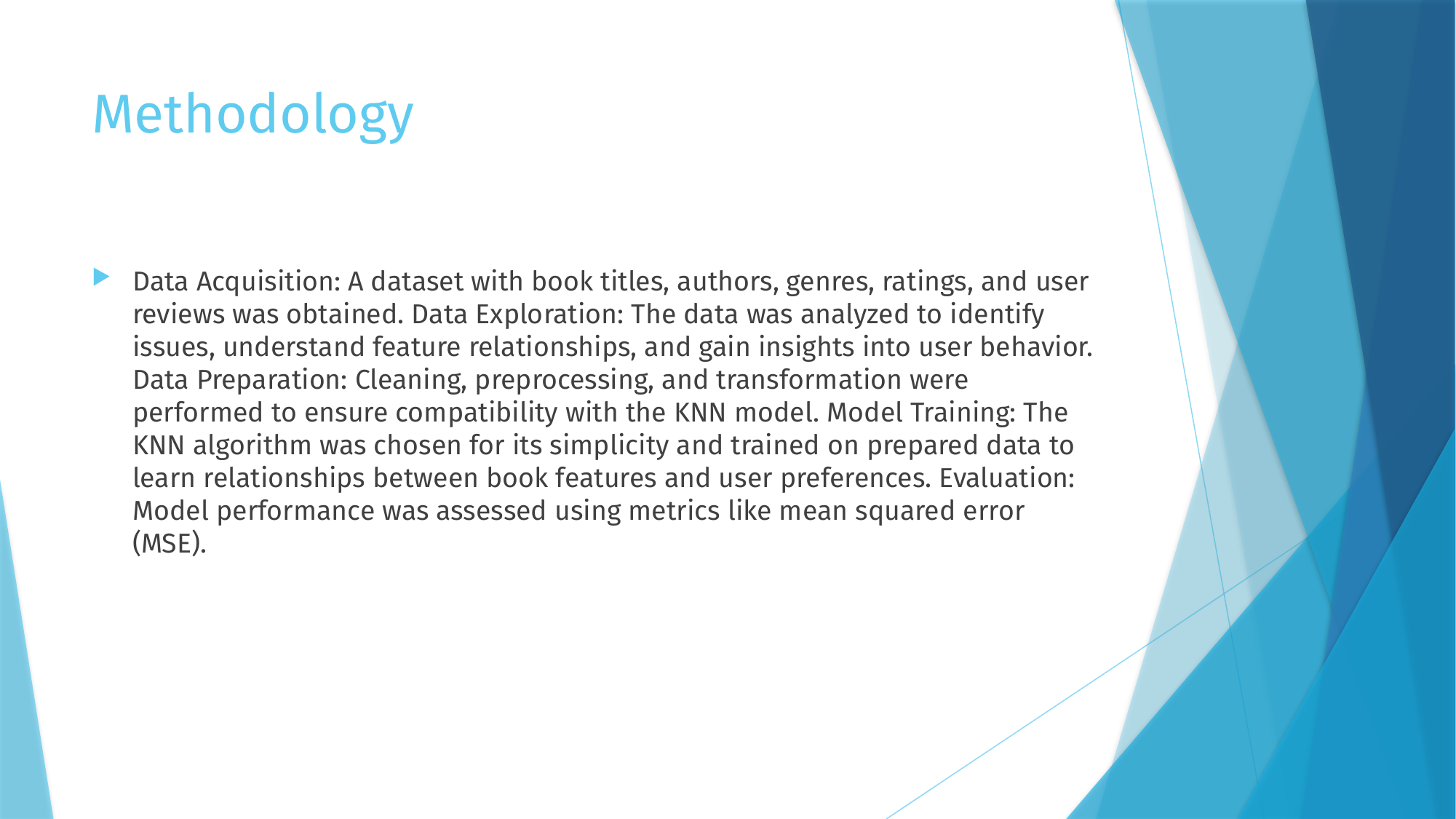

# Methodology
Data Acquisition: A dataset with book titles, authors, genres, ratings, and user reviews was obtained. Data Exploration: The data was analyzed to identify issues, understand feature relationships, and gain insights into user behavior. Data Preparation: Cleaning, preprocessing, and transformation were performed to ensure compatibility with the KNN model. Model Training: The KNN algorithm was chosen for its simplicity and trained on prepared data to learn relationships between book features and user preferences. Evaluation: Model performance was assessed using metrics like mean squared error (MSE).